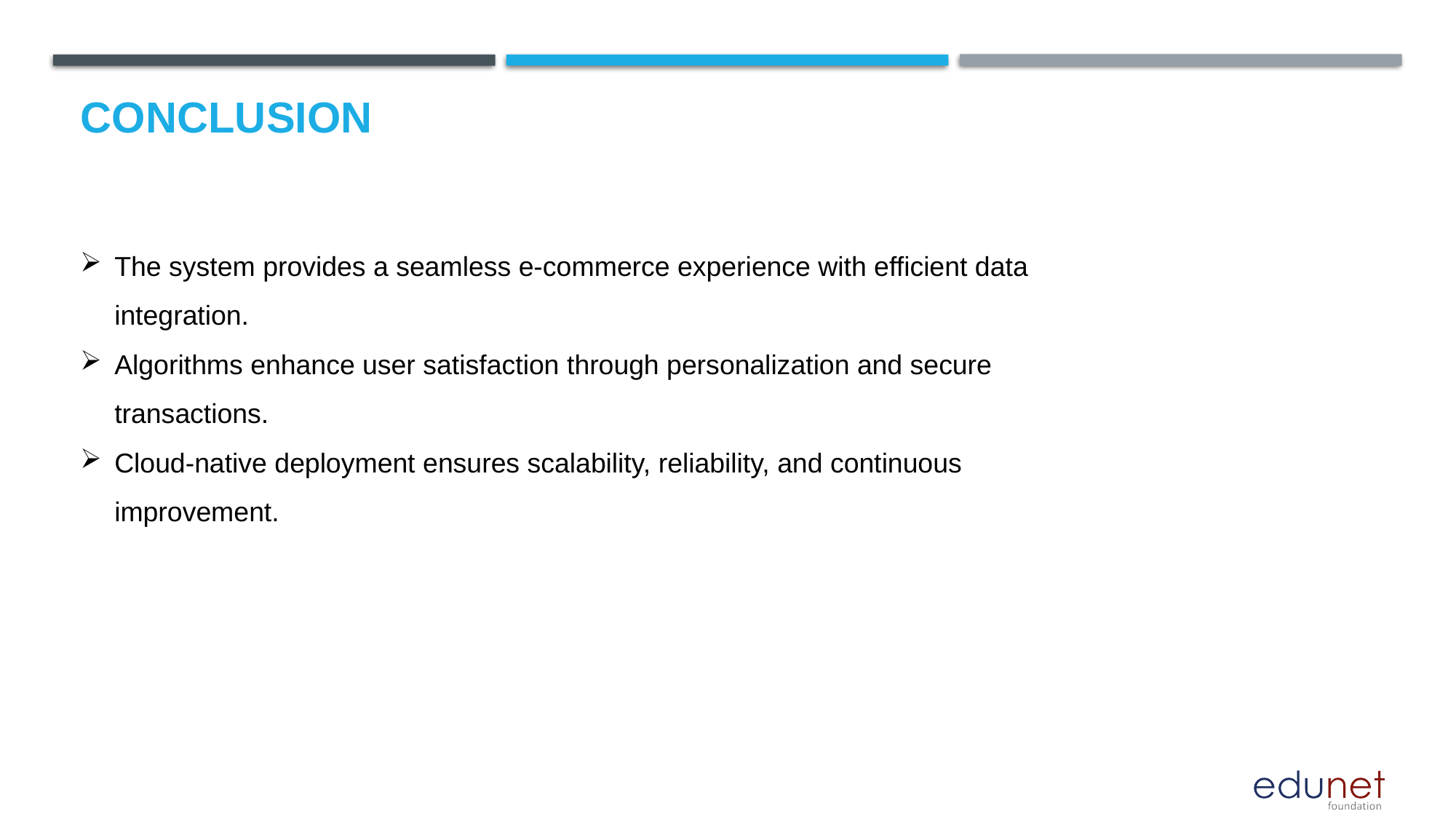

# Conclusion
The system provides a seamless e-commerce experience with efficient data integration.
Algorithms enhance user satisfaction through personalization and secure transactions.
Cloud-native deployment ensures scalability, reliability, and continuous improvement.